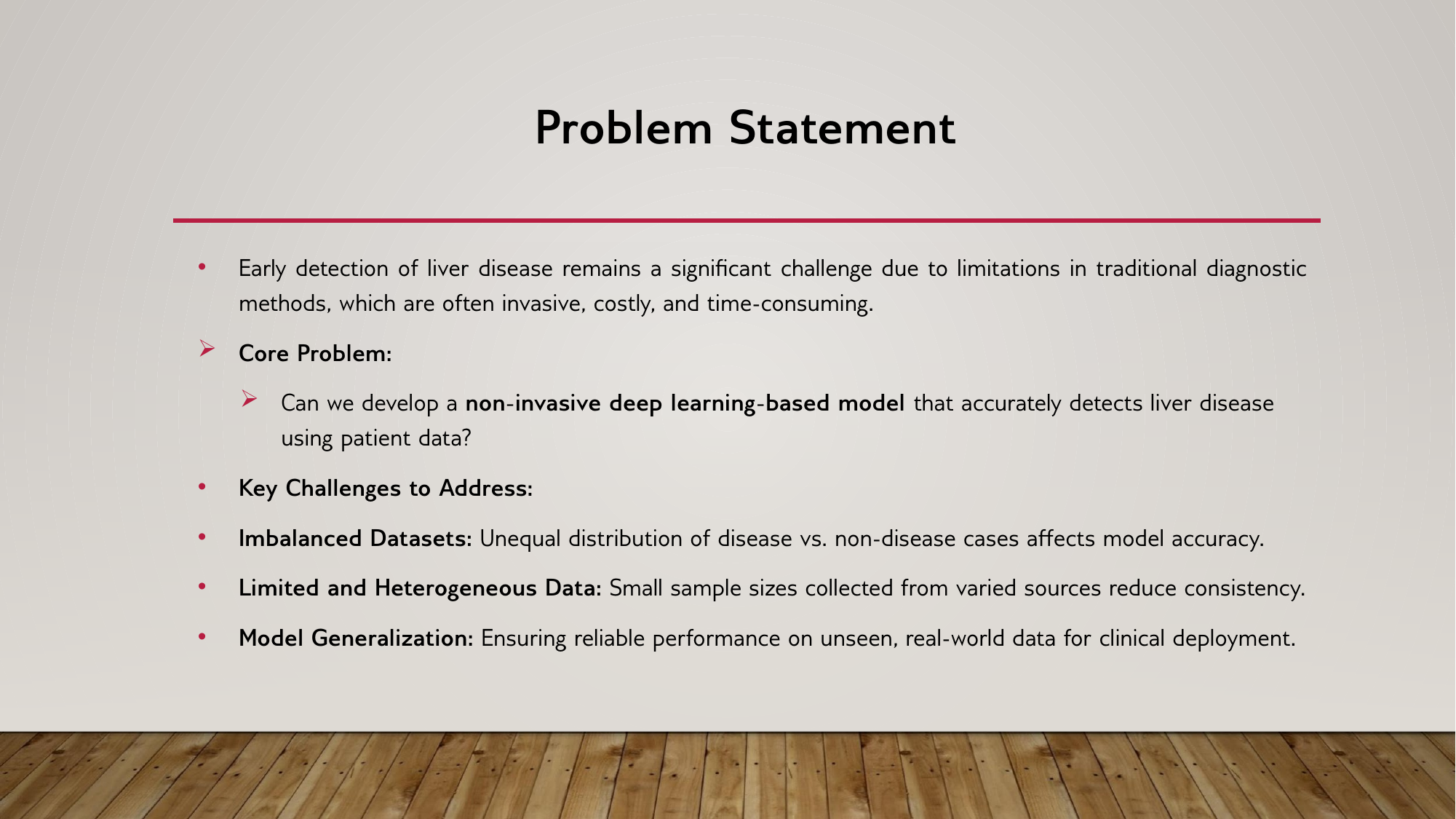

# Problem Statement
Early detection of liver disease remains a significant challenge due to limitations in traditional diagnostic methods, which are often invasive, costly, and time-consuming.
Core Problem:
Can we develop a non-invasive deep learning-based model that accurately detects liver disease using patient data?
Key Challenges to Address:
Imbalanced Datasets: Unequal distribution of disease vs. non-disease cases affects model accuracy.
Limited and Heterogeneous Data: Small sample sizes collected from varied sources reduce consistency.
Model Generalization: Ensuring reliable performance on unseen, real-world data for clinical deployment.